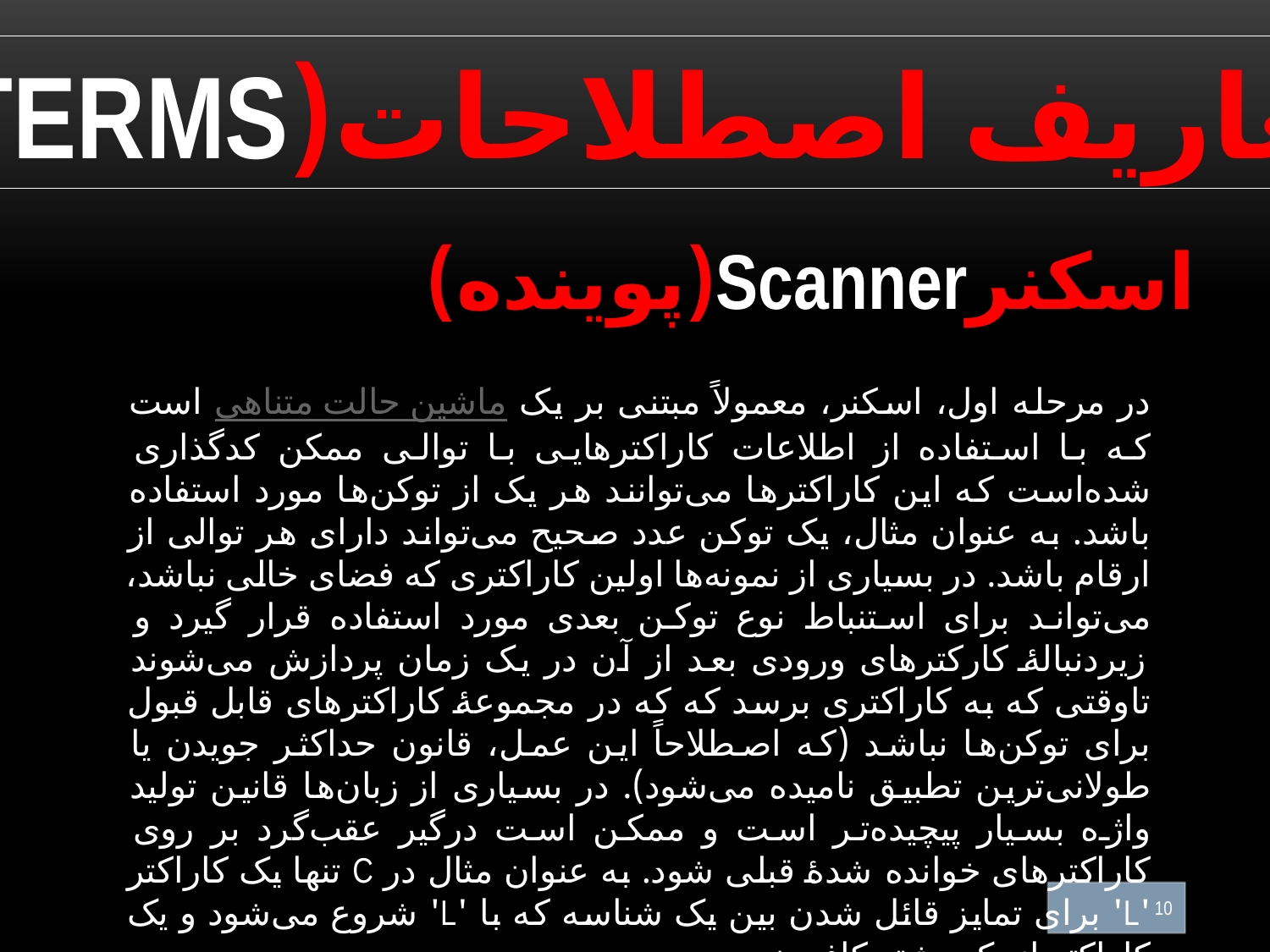

تعاریف اصطلاحات(TERMS)
اسکنرScanner(پوینده)

در مرحله اول، اسکنر، معمولاً مبتنی بر یک ماشین حالت متناهی است که با استفاده از اطلاعات کاراکترهایی با توالی ممکن کدگذاری شده‌است که این کاراکترها می‌توانند هر یک از توکن‌ها مورد استفاده باشد. به عنوان مثال، یک توکن عدد صحیح می‌تواند دارای هر توالی از ارقام باشد. در بسیاری از نمونه‌ها اولین کاراکتری که فضای خالی نباشد، می‌تواند برای استنباط نوع توکن بعدی مورد استفاده قرار گیرد و زیردنبالهٔ کارکترهای ورودی بعد از آن در یک زمان پردازش می‌شوند تاوقتی که به کاراکتری برسد که که در مجموعهٔ کاراکترهای قابل قبول برای توکن‌ها نباشد (که اصطلاحاً این عمل، قانون حداکثر جویدن یا طولانی‌ترین تطبیق نامیده می‌شود). در بسیاری از زبان‌ها قانین تولید واژه بسیار پیچیده‌تر است و ممکن است درگیر عقب‌گرد بر روی کاراکترهای خوانده شدهٔ قبلی شود. به عنوان مثال در C تنها یک کاراکتر 'L' برای تمایز قائل شدن بین یک شناسه که با 'L' شروع می‌شود و یک کاراکتر از یک رشته کافی نیست.
10